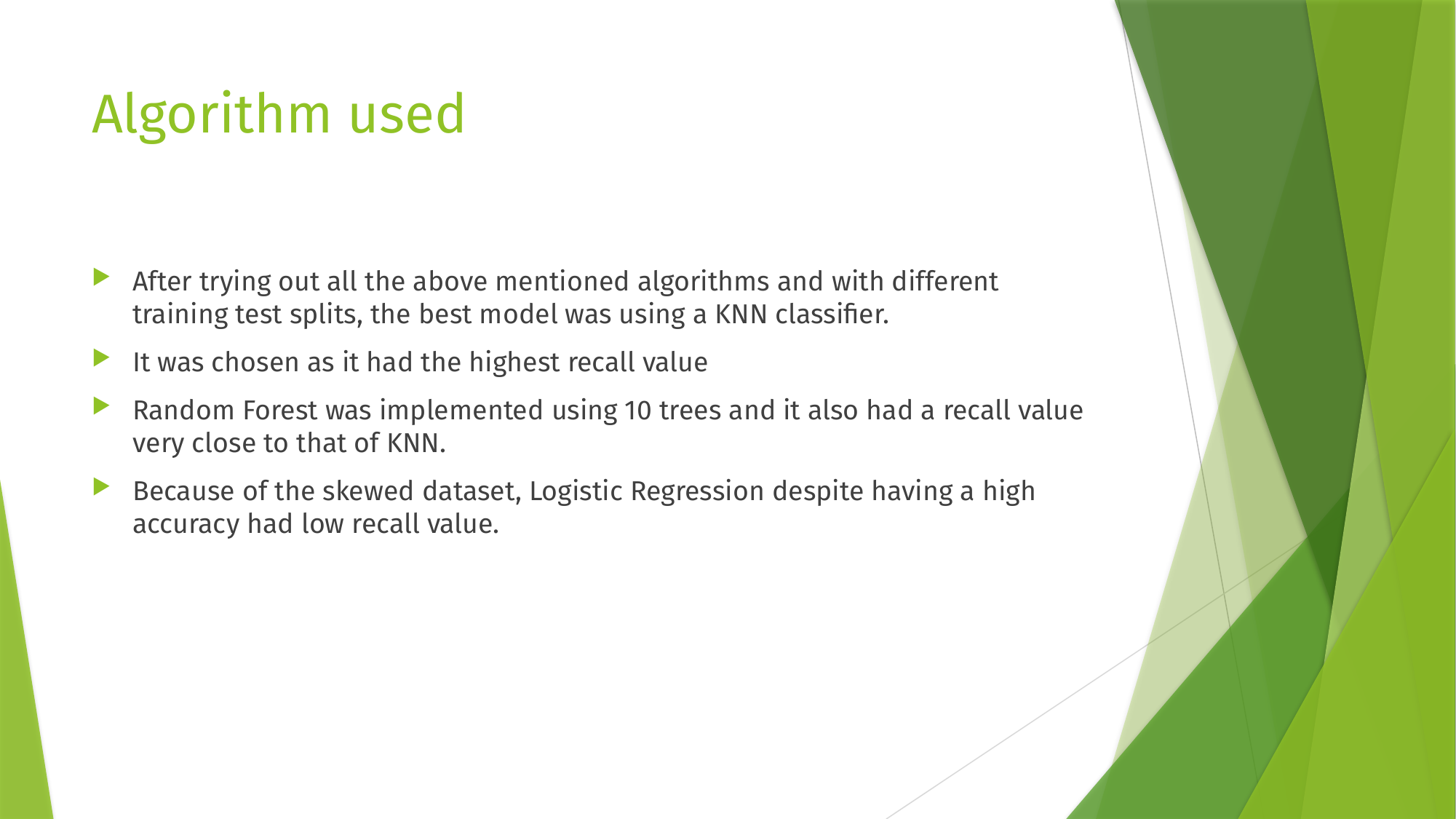

# Algorithm used
After trying out all the above mentioned algorithms and with different training test splits, the best model was using a KNN classifier.
It was chosen as it had the highest recall value
Random Forest was implemented using 10 trees and it also had a recall value very close to that of KNN.
Because of the skewed dataset, Logistic Regression despite having a high accuracy had low recall value.